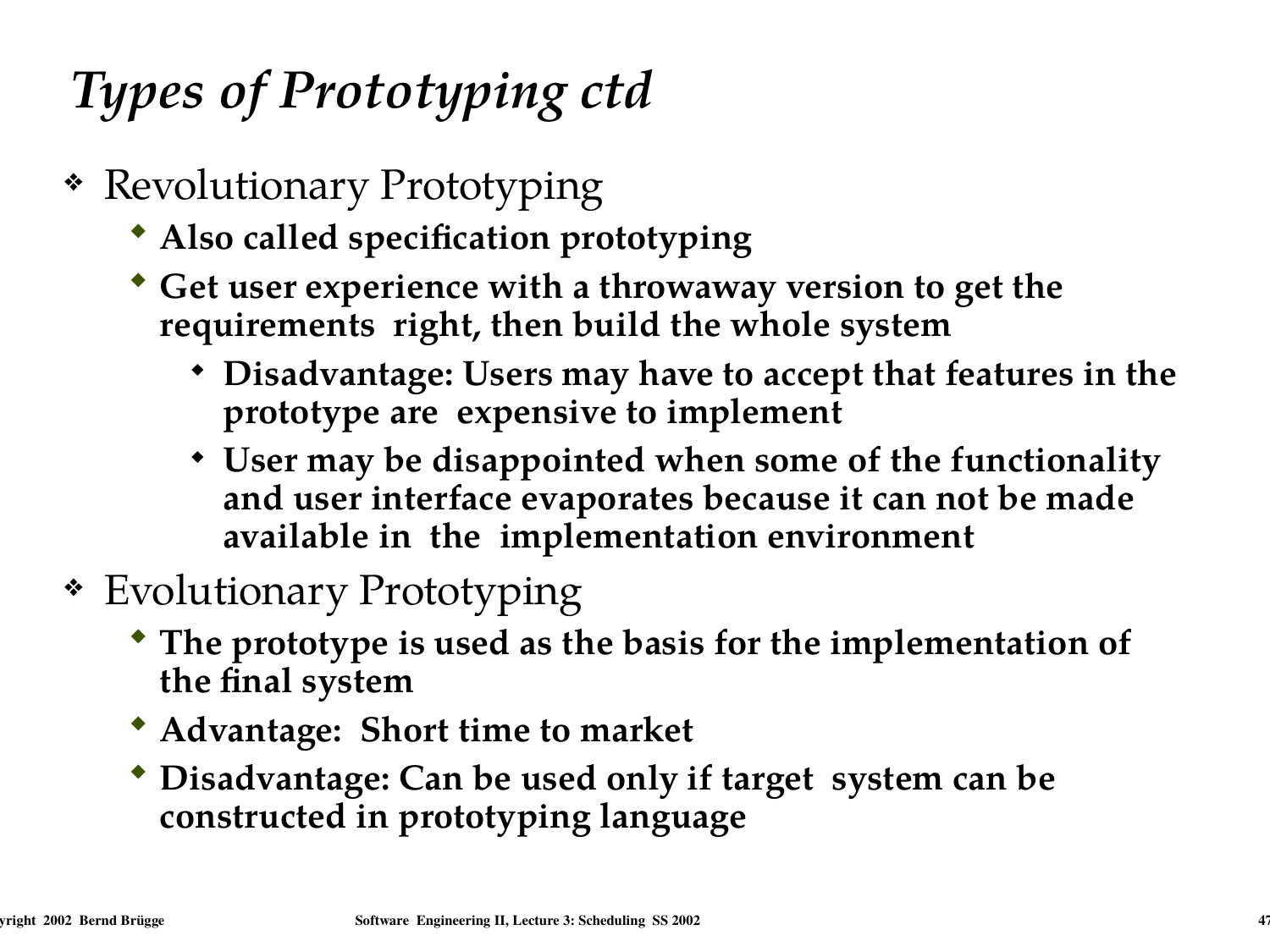

# Types of Prototyping ctd

Revolutionary Prototyping
Also called specification prototyping
Get user experience with a throwaway version to get the requirements  right, then build the whole system
Disadvantage: Users may have to accept that features in the prototype are  expensive to implement
User may be disappointed when some of the functionality and user interface evaporates because it can not be made available in  the  implementation environment
Evolutionary Prototyping
The prototype is used as the basis for the implementation of the final system
Advantage:  Short time to market
Disadvantage: Can be used only if target  system can be constructed in prototyping language